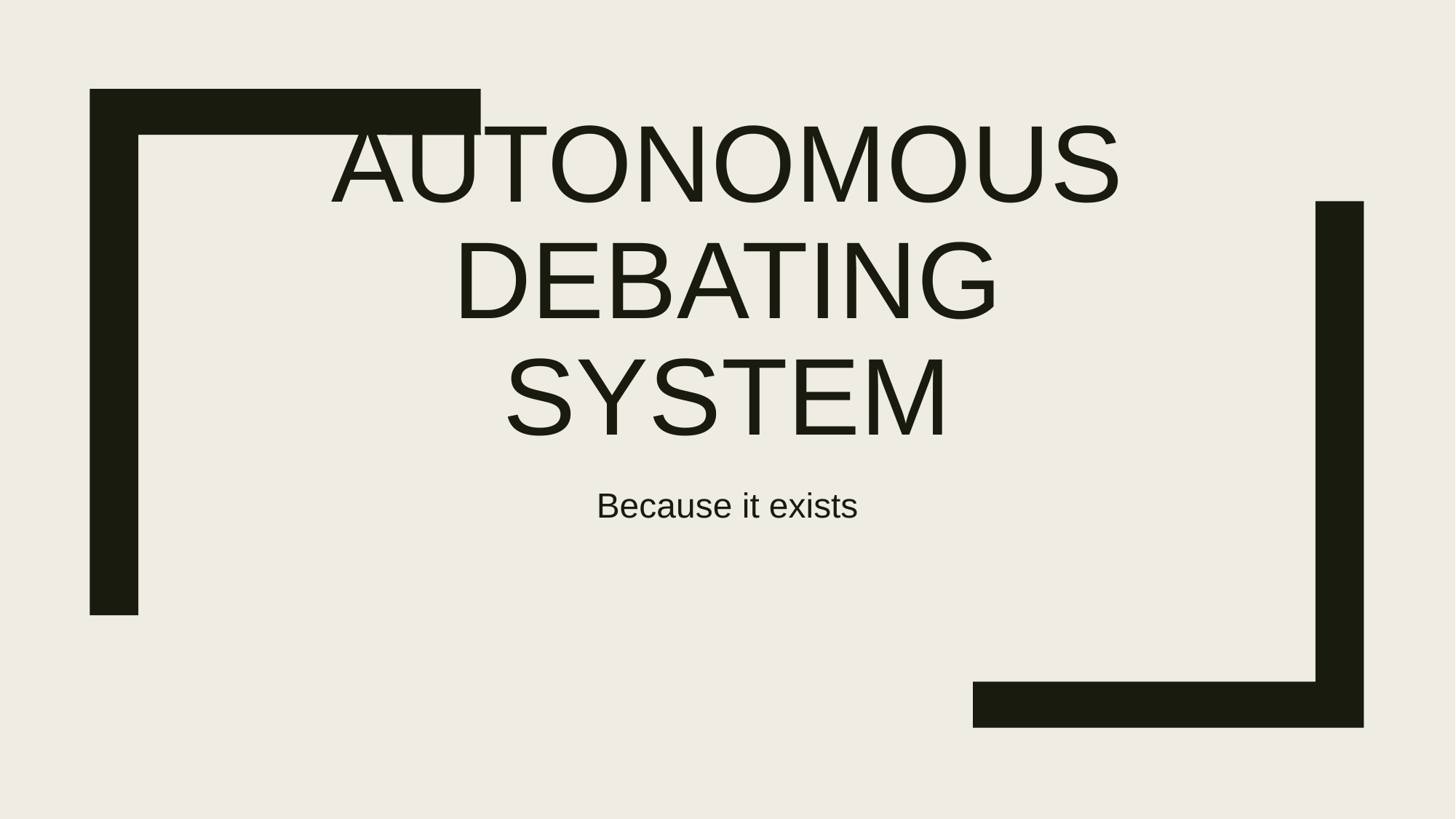

# Autonomous debating system
Because it exists